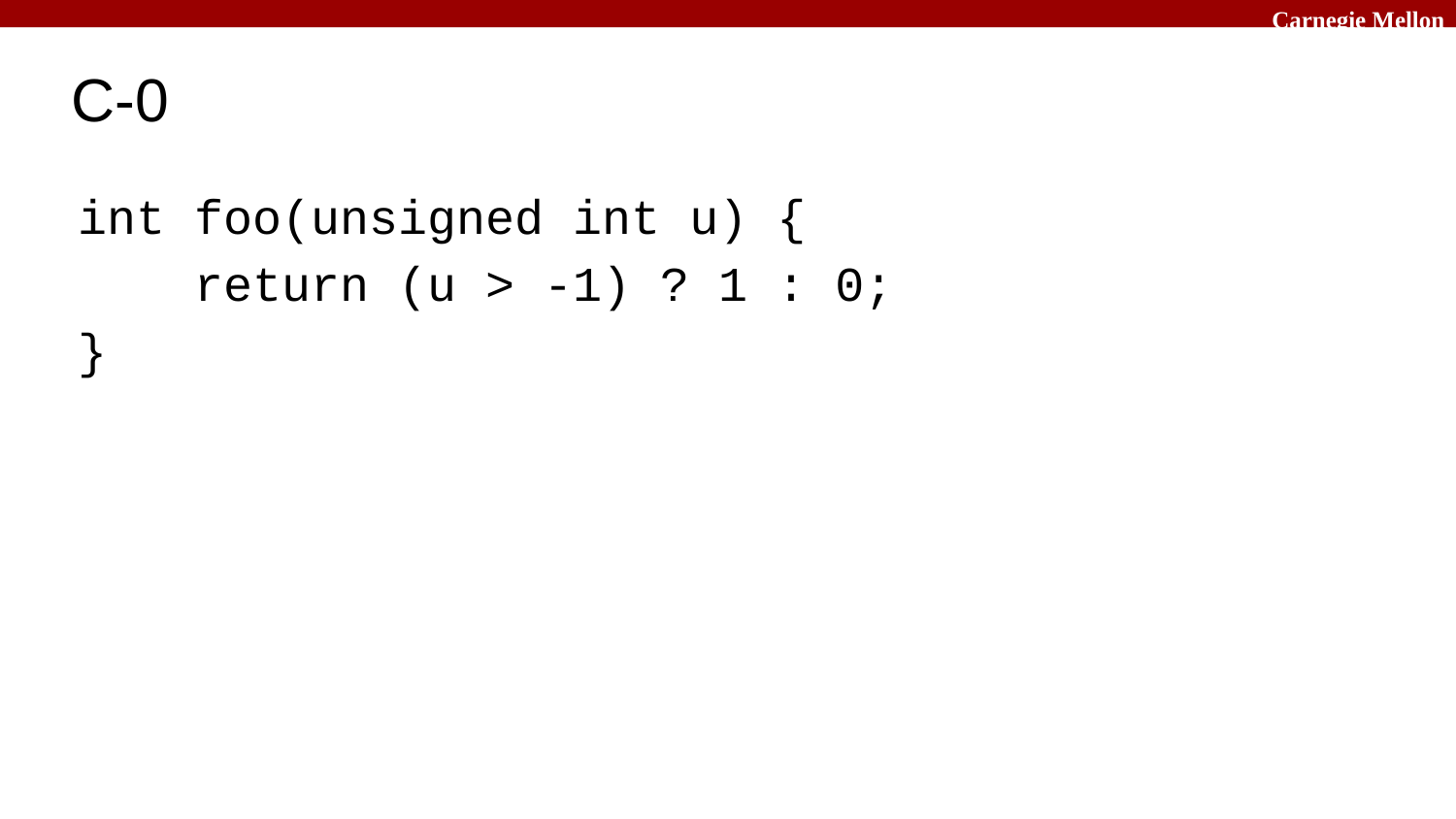

# C-0
int foo(unsigned int u) {
    return (u > -1) ? 1 : 0;
}